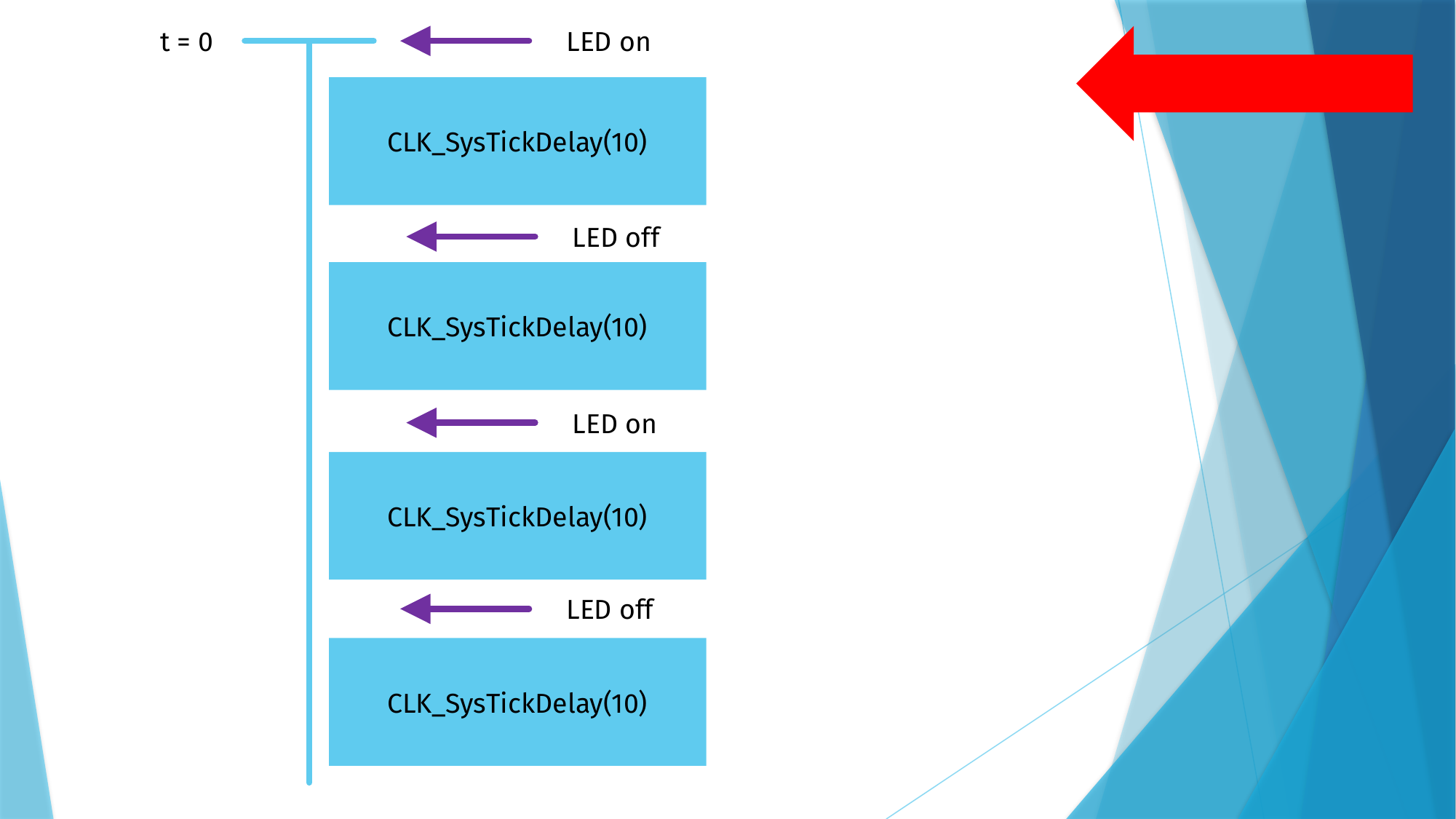

t = 0
LED on

CLK_SysTickDelay(10)
LED off
CLK_SysTickDelay(10)
LED on
CLK_SysTickDelay(10)
LED off
CLK_SysTickDelay(10)